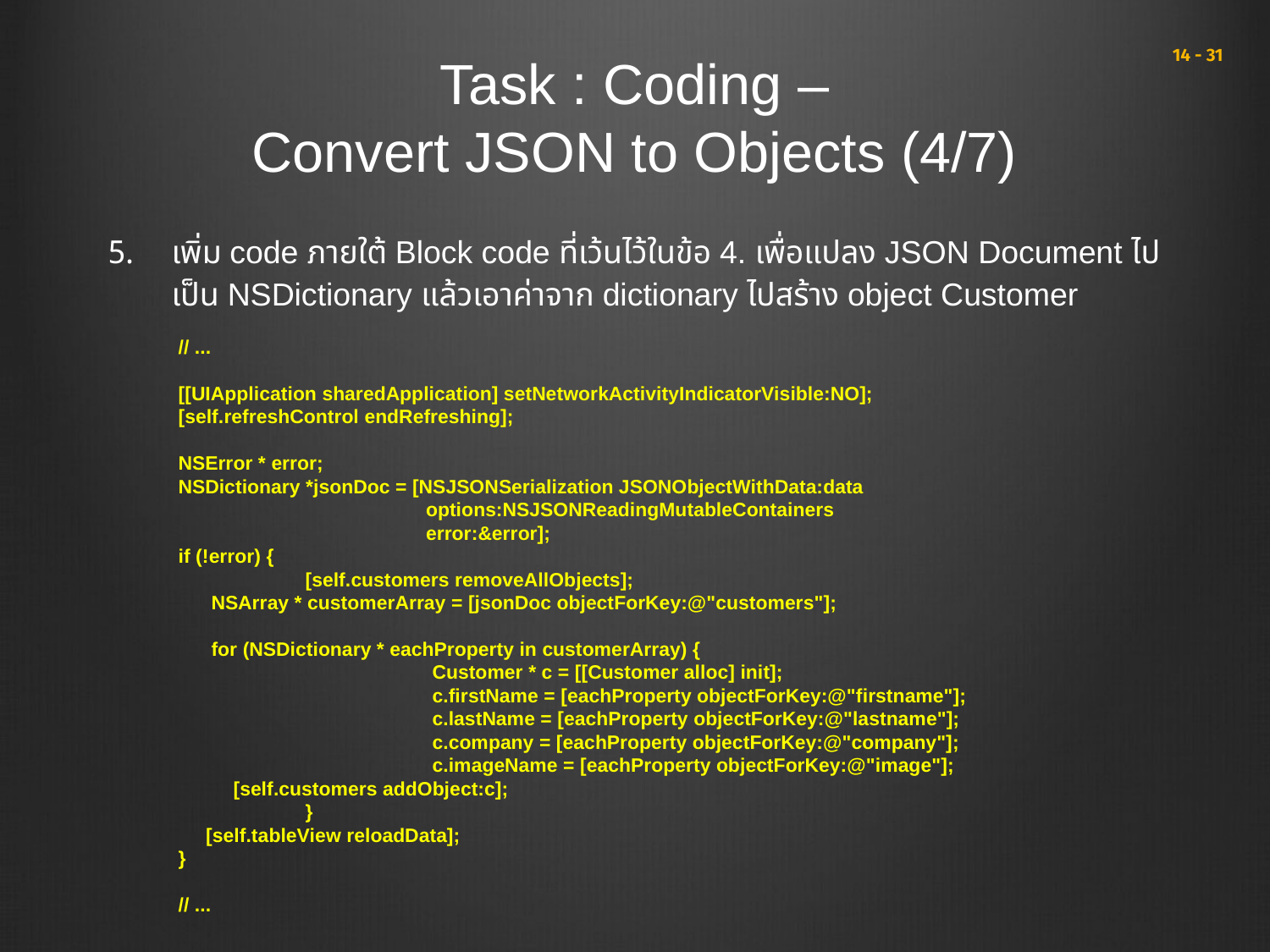

# Task : Coding – Convert JSON to Objects (4/7)
 14 - 31
เพิ่ม code ภายใต้ Block code ที่เว้นไว้ในข้อ 4. เพื่อแปลง JSON Document ไปเป็น NSDictionary แล้วเอาค่าจาก dictionary ไปสร้าง object Customer
// ...

[[UIApplication sharedApplication] setNetworkActivityIndicatorVisible:NO];
[self.refreshControl endRefreshing];

NSError * error;
NSDictionary *jsonDoc = [NSJSONSerialization JSONObjectWithData:data
                                             options:NSJSONReadingMutableContainers
                                             error:&error];
if (!error) {
	[self.customers removeAllObjects];
      NSArray * customerArray = [jsonDoc objectForKey:@"customers"];

      for (NSDictionary * eachProperty in customerArray) {
		Customer * c = [[Customer alloc] init];
		c.firstName = [eachProperty objectForKey:@"firstname"];
		c.lastName = [eachProperty objectForKey:@"lastname"];
		c.company = [eachProperty objectForKey:@"company"];
		c.imageName = [eachProperty objectForKey:@"image"];
          [self.customers addObject:c];
	}
     [self.tableView reloadData];
}
// ...